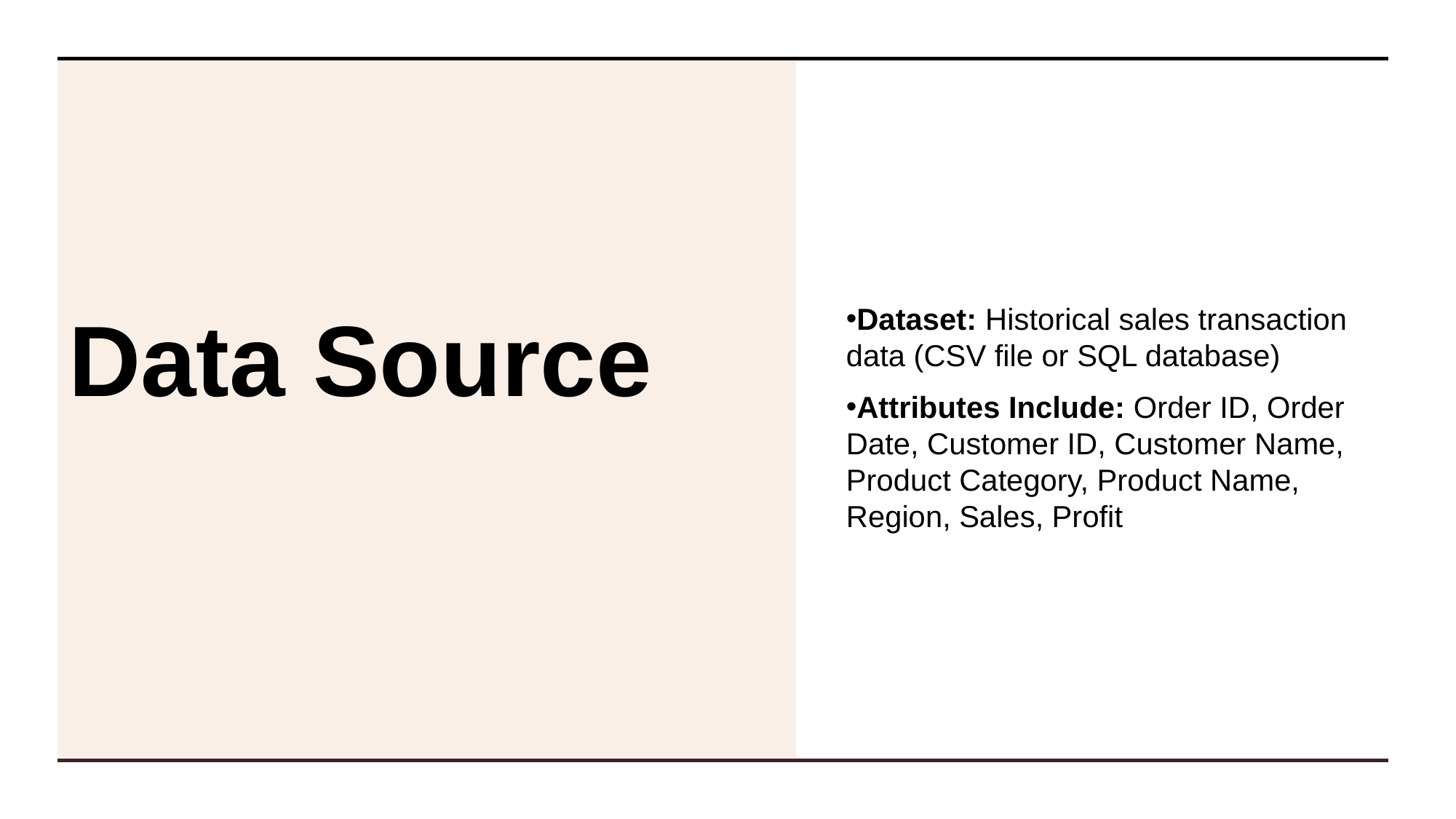

# Data Source
Dataset: Historical sales transaction data (CSV file or SQL database)
Attributes Include: Order ID, Order Date, Customer ID, Customer Name, Product Category, Product Name, Region, Sales, Profit